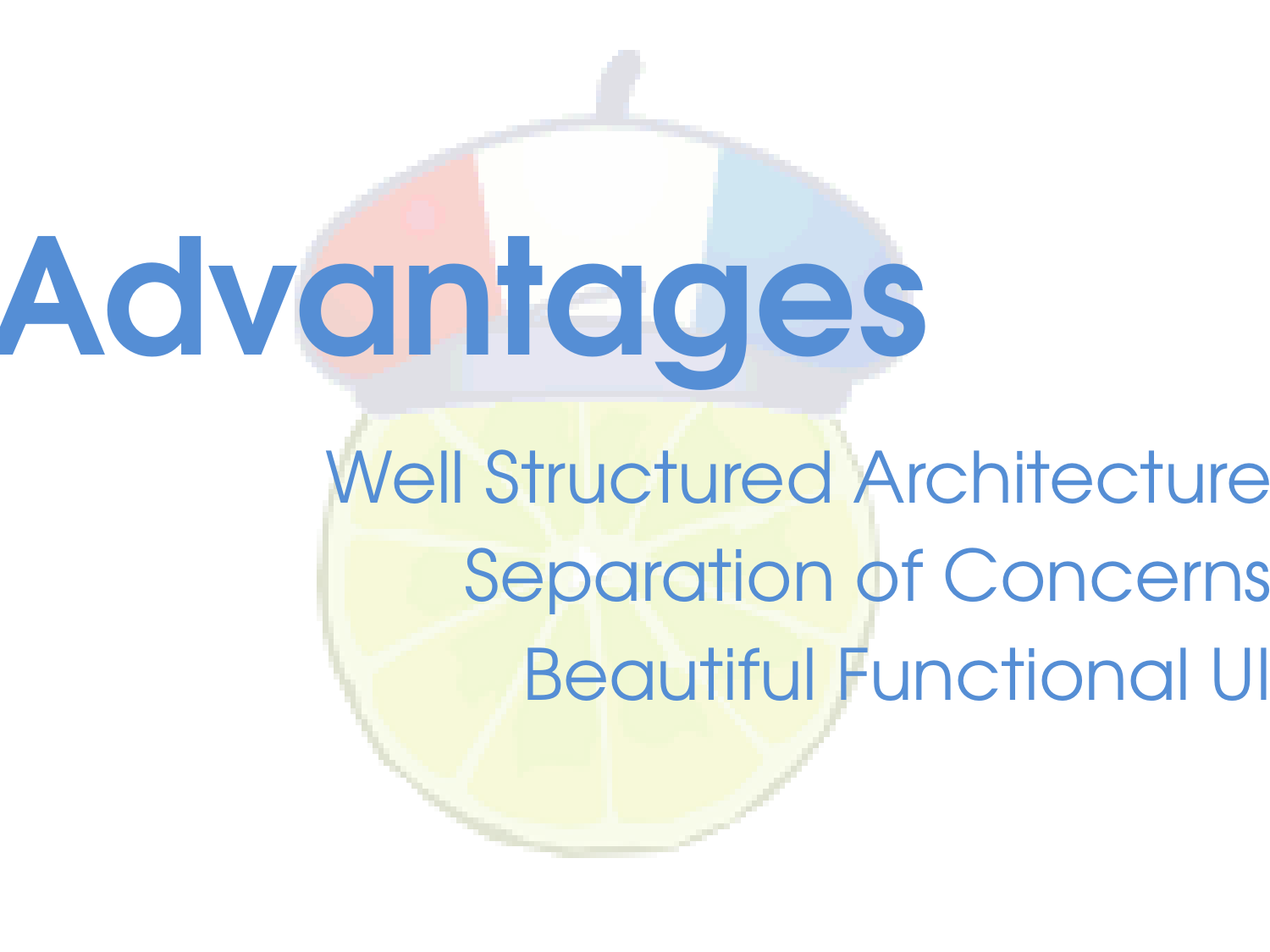

Advantages
Well Structured Architecture
Separation of Concerns
Beautiful Functional UI